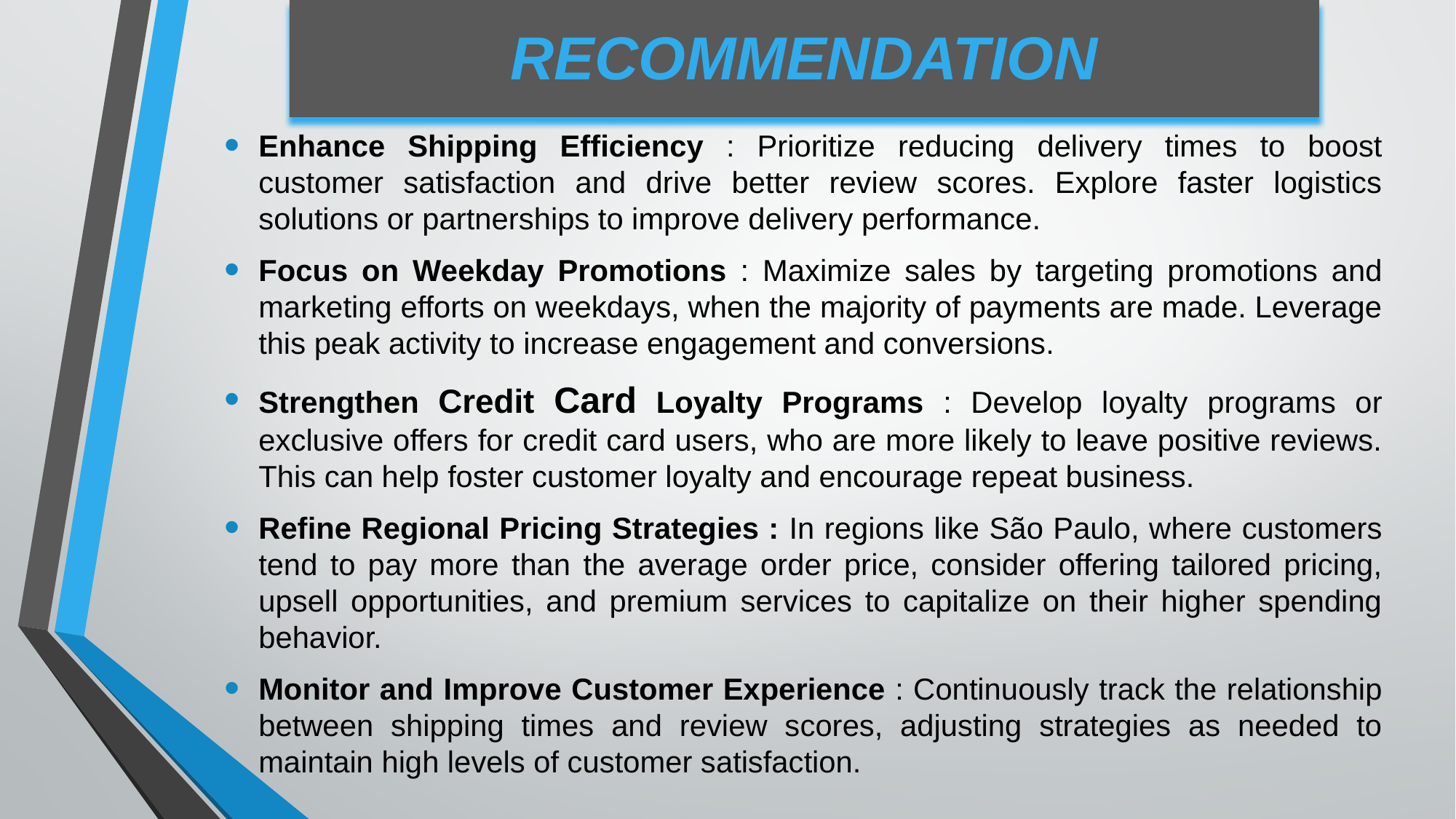

# RECOMMENDATION
Enhance Shipping Efficiency : Prioritize reducing delivery times to boost customer satisfaction and drive better review scores. Explore faster logistics solutions or partnerships to improve delivery performance.
Focus on Weekday Promotions : Maximize sales by targeting promotions and marketing efforts on weekdays, when the majority of payments are made. Leverage this peak activity to increase engagement and conversions.
Strengthen Credit Card Loyalty Programs : Develop loyalty programs or exclusive offers for credit card users, who are more likely to leave positive reviews. This can help foster customer loyalty and encourage repeat business.
Refine Regional Pricing Strategies : In regions like São Paulo, where customers tend to pay more than the average order price, consider offering tailored pricing, upsell opportunities, and premium services to capitalize on their higher spending behavior.
Monitor and Improve Customer Experience : Continuously track the relationship between shipping times and review scores, adjusting strategies as needed to maintain high levels of customer satisfaction.